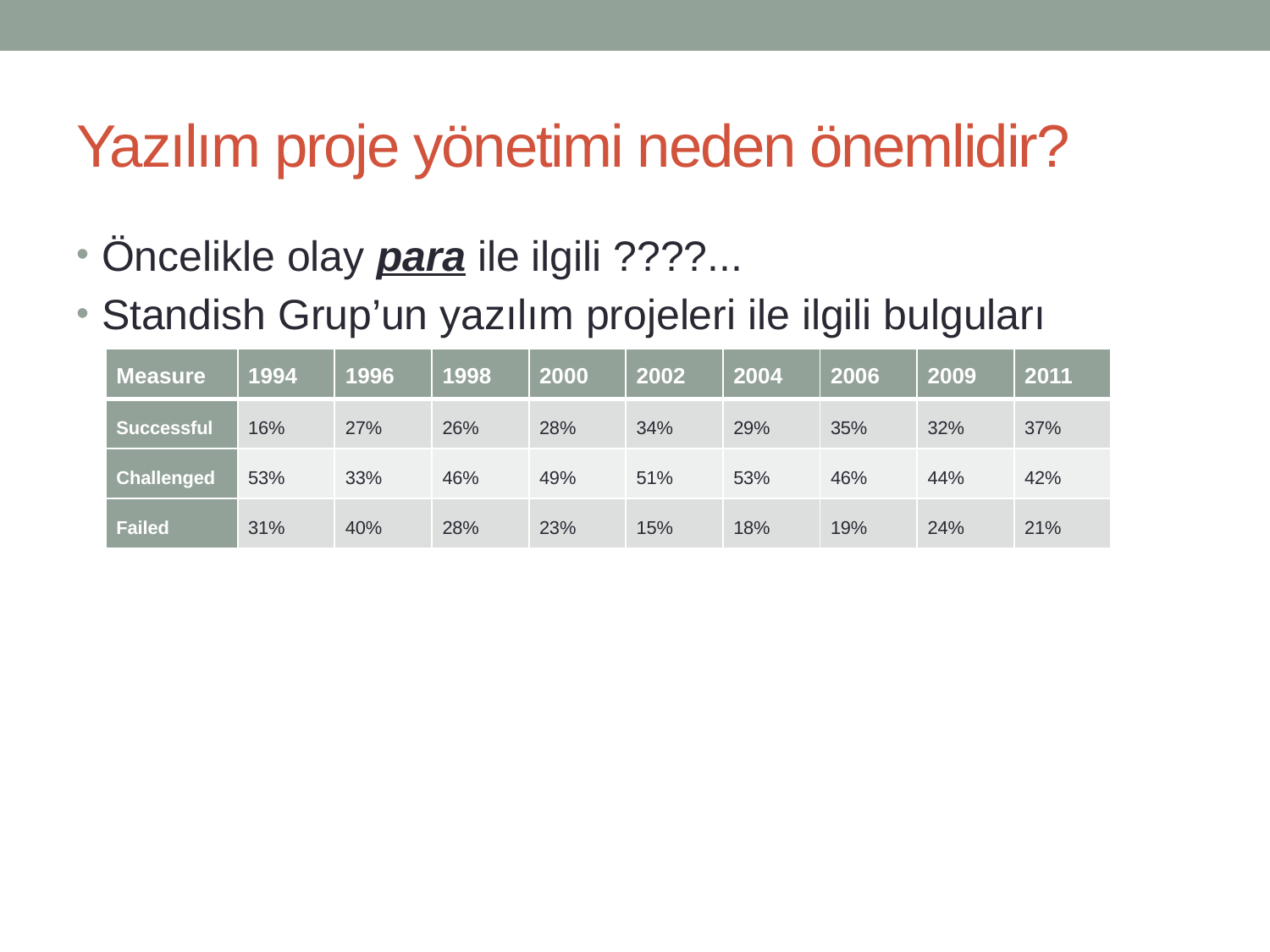

# Yazılım proje yönetimi neden önemlidir?
Öncelikle olay para ile ilgili ????...
Standish Grup’un yazılım projeleri ile ilgili bulguları

| Measure | 1994 | 1996 | 1998 | 2000 | 2002 | 2004 | 2006 | 2009 | 2011 |
| --- | --- | --- | --- | --- | --- | --- | --- | --- | --- |
| Successful | 16% | 27% | 26% | 28% | 34% | 29% | 35% | 32% | 37% |
| Challenged | 53% | 33% | 46% | 49% | 51% | 53% | 46% | 44% | 42% |
| Failed | 31% | 40% | 28% | 23% | 15% | 18% | 19% | 24% | 21% |